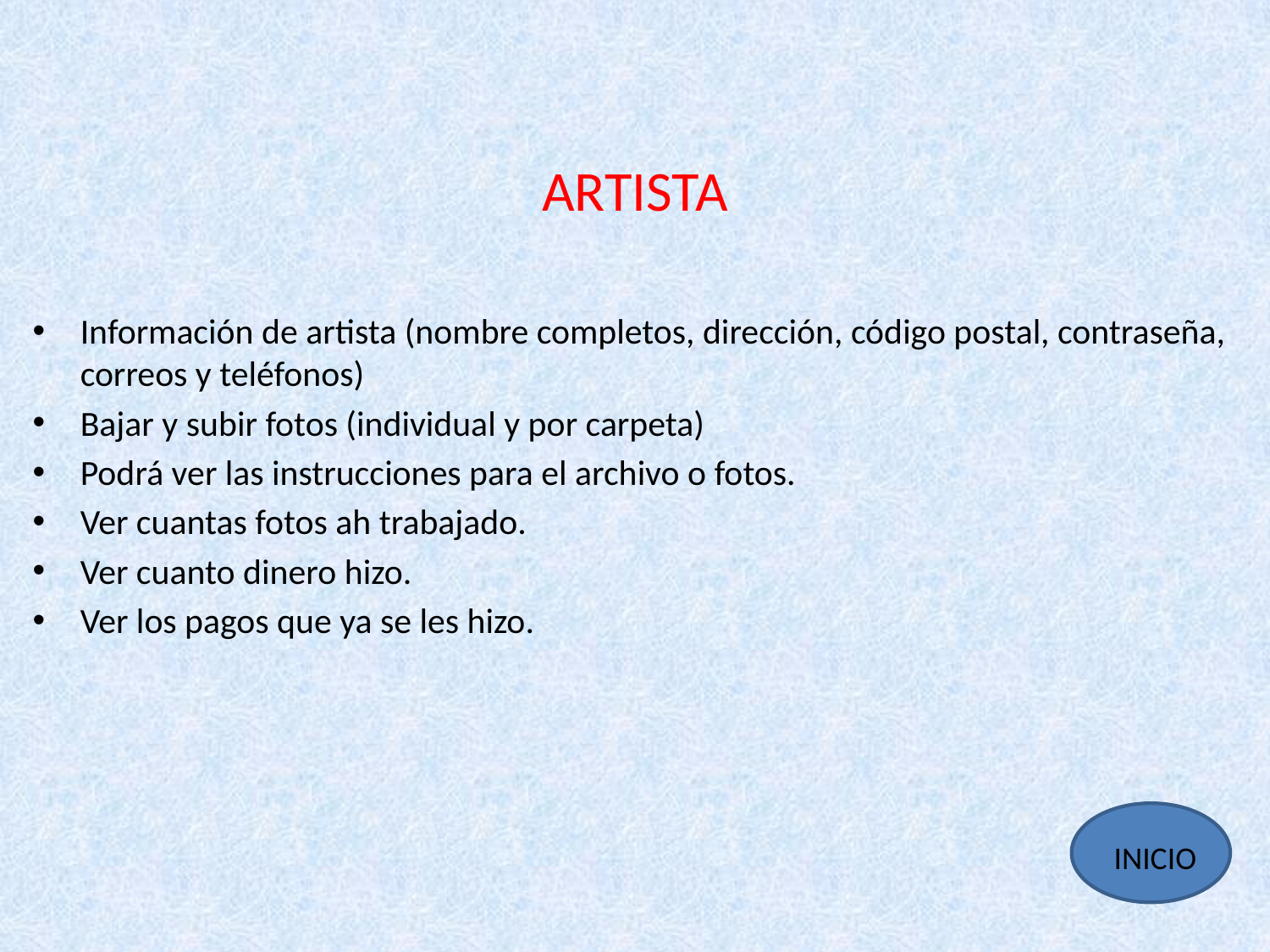

ARTISTA

Información de artista (nombre completos, dirección, código postal, contraseña, correos y teléfonos)
Bajar y subir fotos (individual y por carpeta)
Podrá ver las instrucciones para el archivo o fotos.
Ver cuantas fotos ah trabajado.
Ver cuanto dinero hizo.
Ver los pagos que ya se les hizo.

INICIO